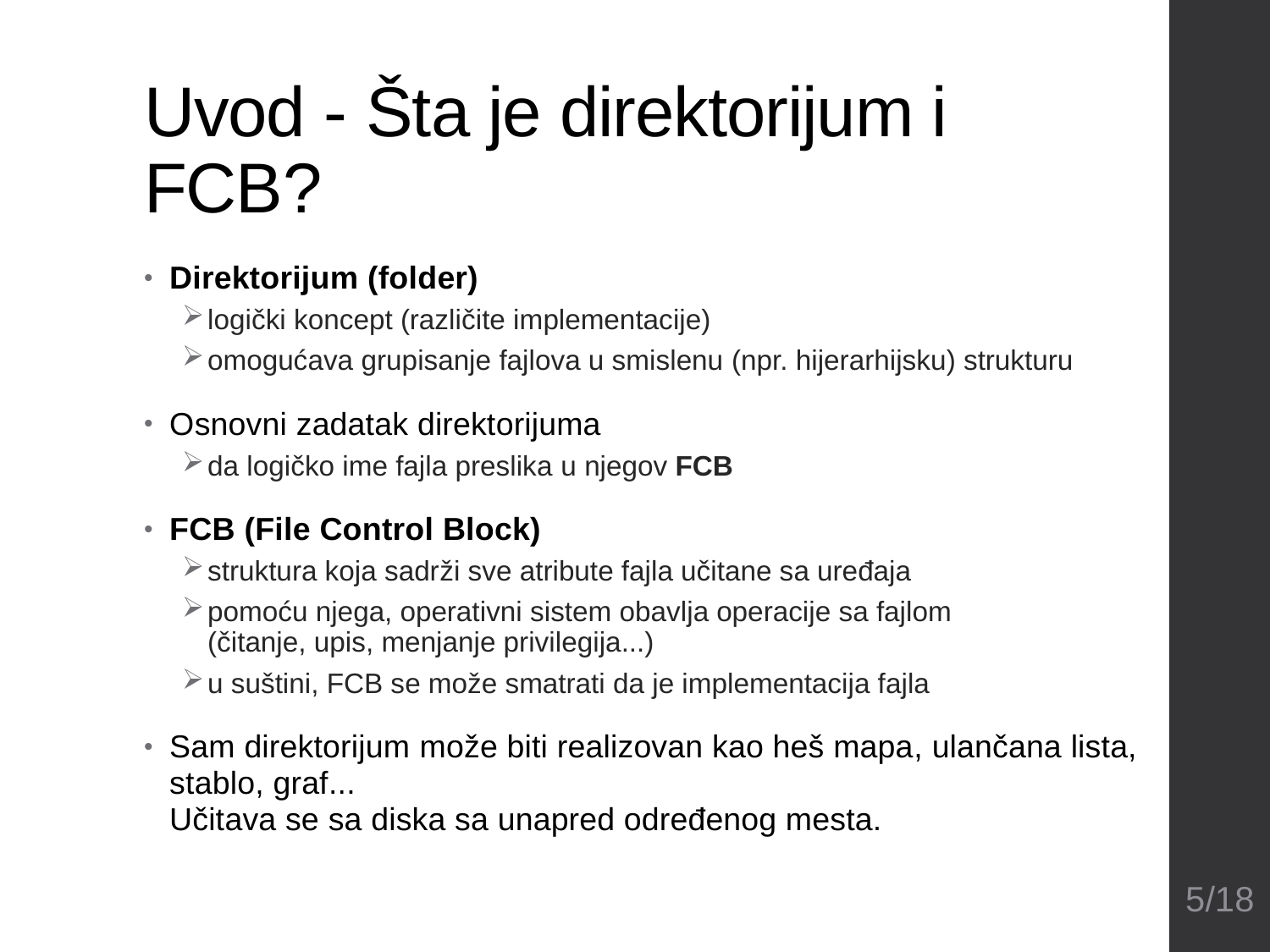

# Uvod - Šta je direktorijum i FCB?
Direktorijum (folder)
logički koncept (različite implementacije)
omogućava grupisanje fajlova u smislenu (npr. hijerarhijsku) strukturu
Osnovni zadatak direktorijuma
da logičko ime fajla preslika u njegov FCB
FCB (File Control Block)
struktura koja sadrži sve atribute fajla učitane sa uređaja
pomoću njega, operativni sistem obavlja operacije sa fajlom
(čitanje, upis, menjanje privilegija...)
u suštini, FCB se može smatrati da je implementacija fajla
Sam direktorijum može biti realizovan kao heš mapa, ulančana lista, stablo, graf...
Učitava se sa diska sa unapred određenog mesta.

5/18